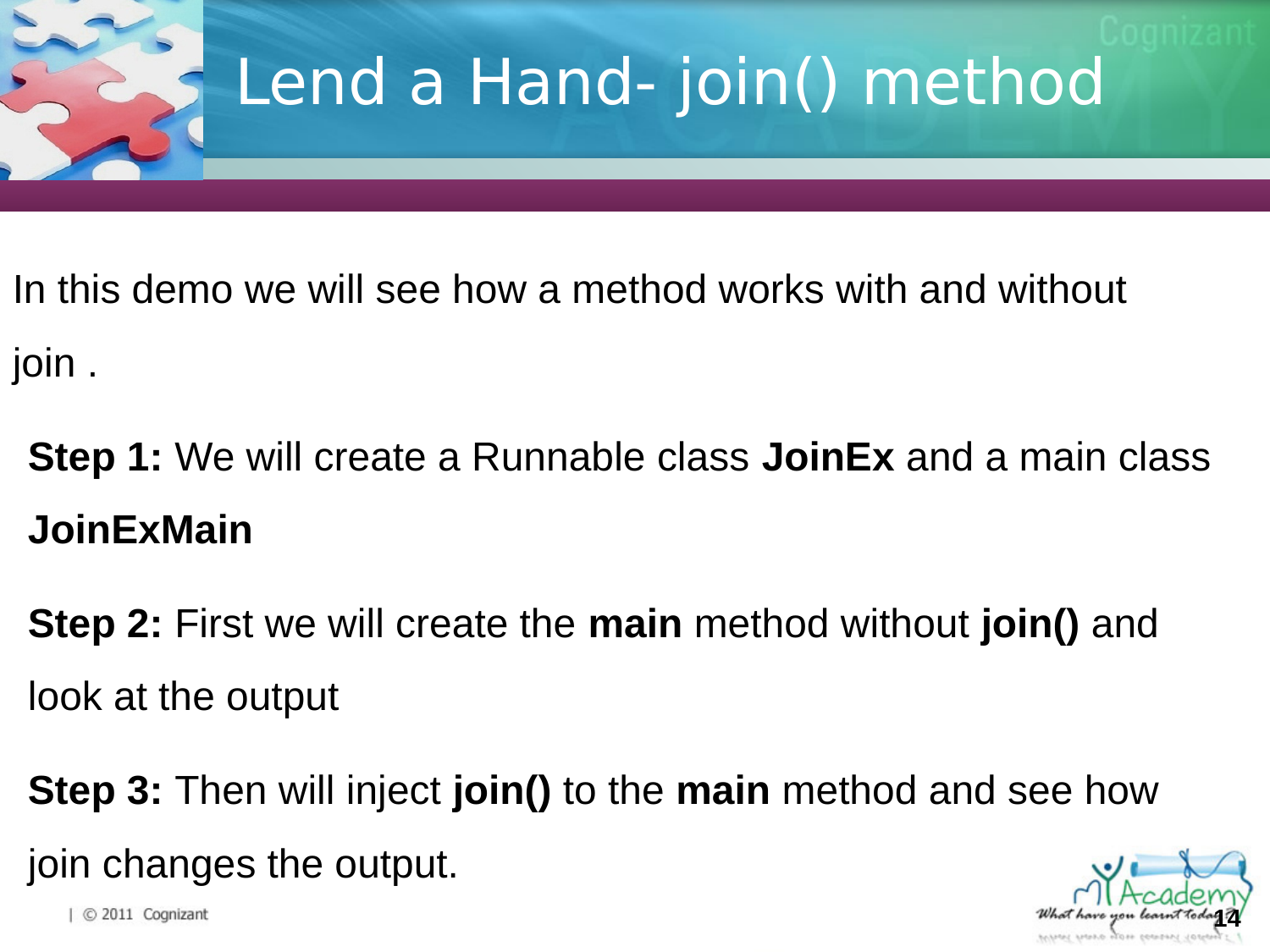

# Lend a Hand- join() method
In this demo we will see how a method works with and without join .
Step 1: We will create a Runnable class JoinEx and a main class JoinExMain
Step 2: First we will create the main method without join() and look at the output
Step 3: Then will inject join() to the main method and see how join changes the output.
14